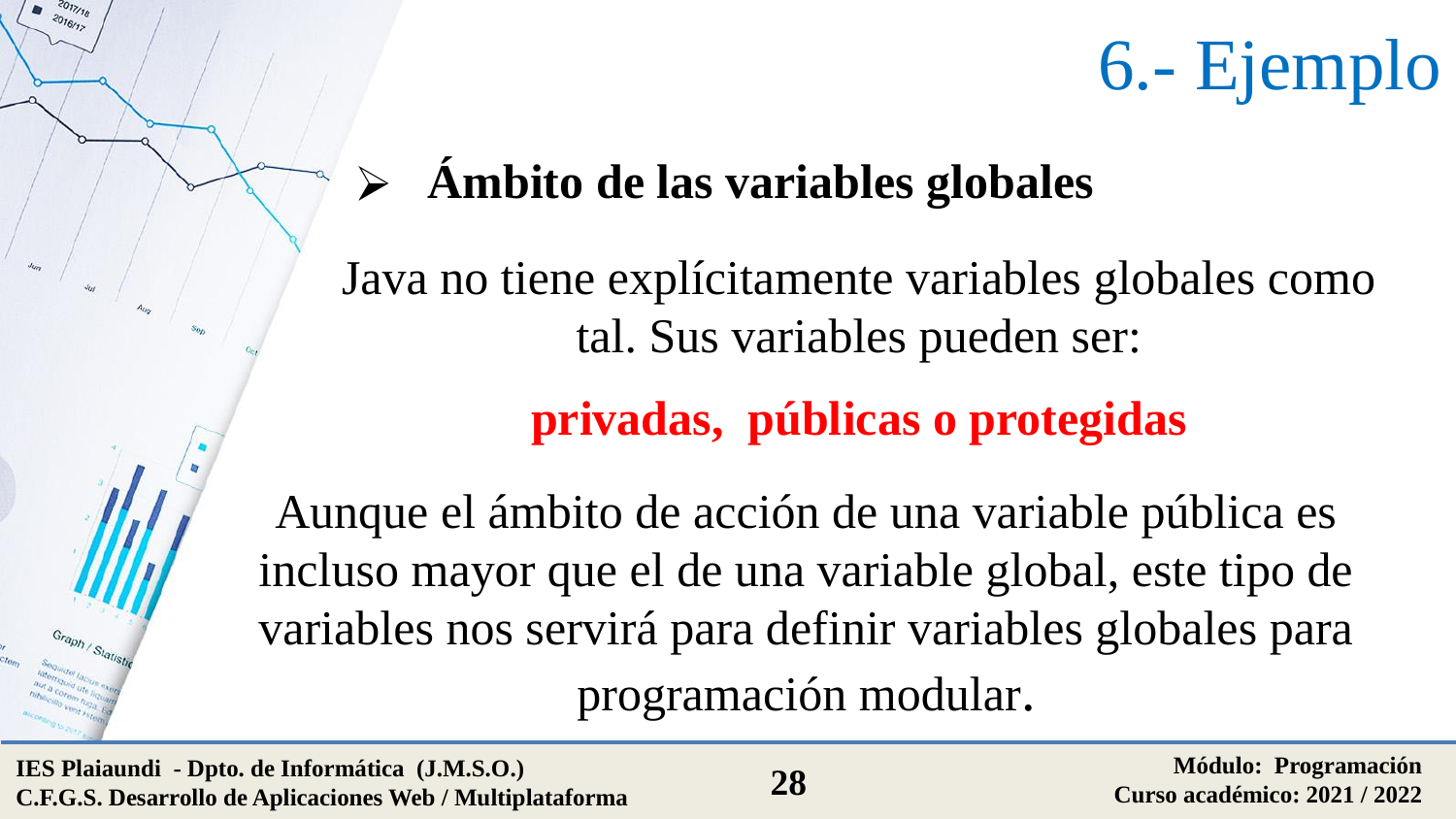

# 6.- Ejemplo
Ámbito de las variables globales
Java no tiene explícitamente variables globales como tal. Sus variables pueden ser:
privadas,  públicas o protegidas
Aunque el ámbito de acción de una variable pública es incluso mayor que el de una variable global, este tipo de variables nos servirá para definir variables globales para programación modular.

Módulo:  Programación
Curso académico: 2021 / 2022
IES Plaiaundi  - Dpto. de Informática  (J.M.S.O.)
C.F.G.S. Desarrollo de Aplicaciones Web / Multiplataforma
28